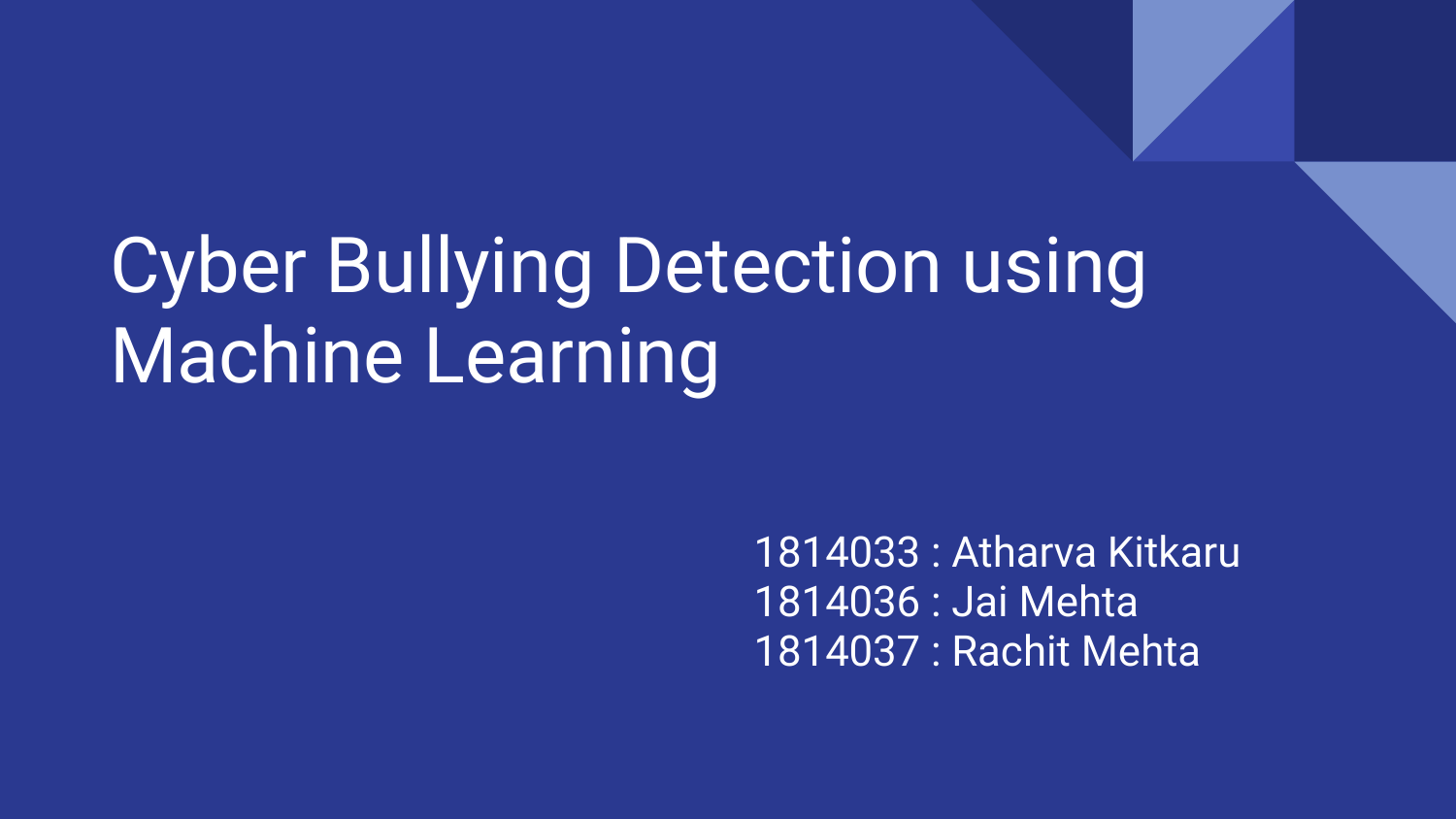

# Cyber Bullying Detection using Machine Learning

1814033 : Atharva Kitkaru
1814036 : Jai Mehta
1814037 : Rachit Mehta